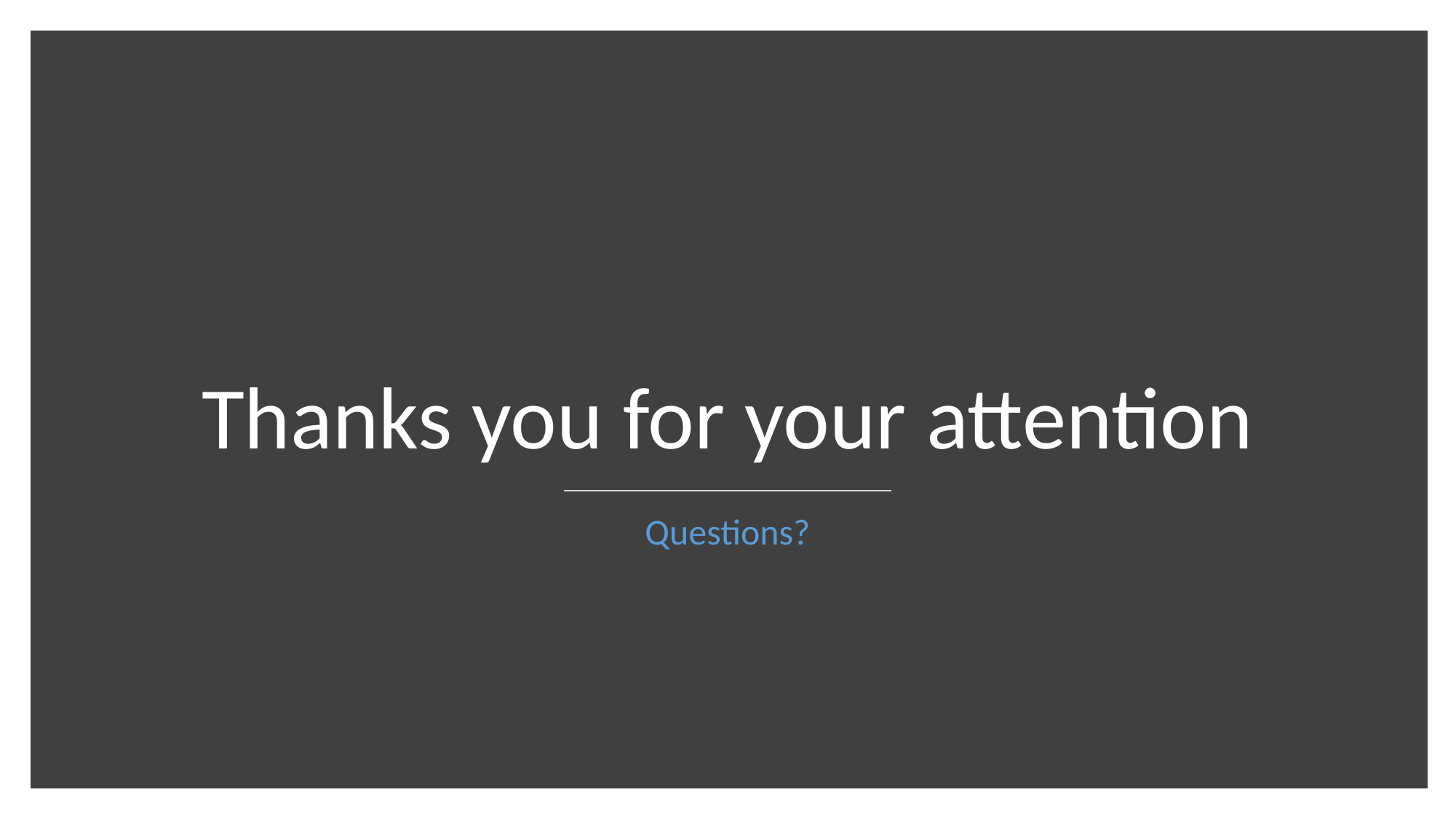

# Thanks you for your attention
Questions?